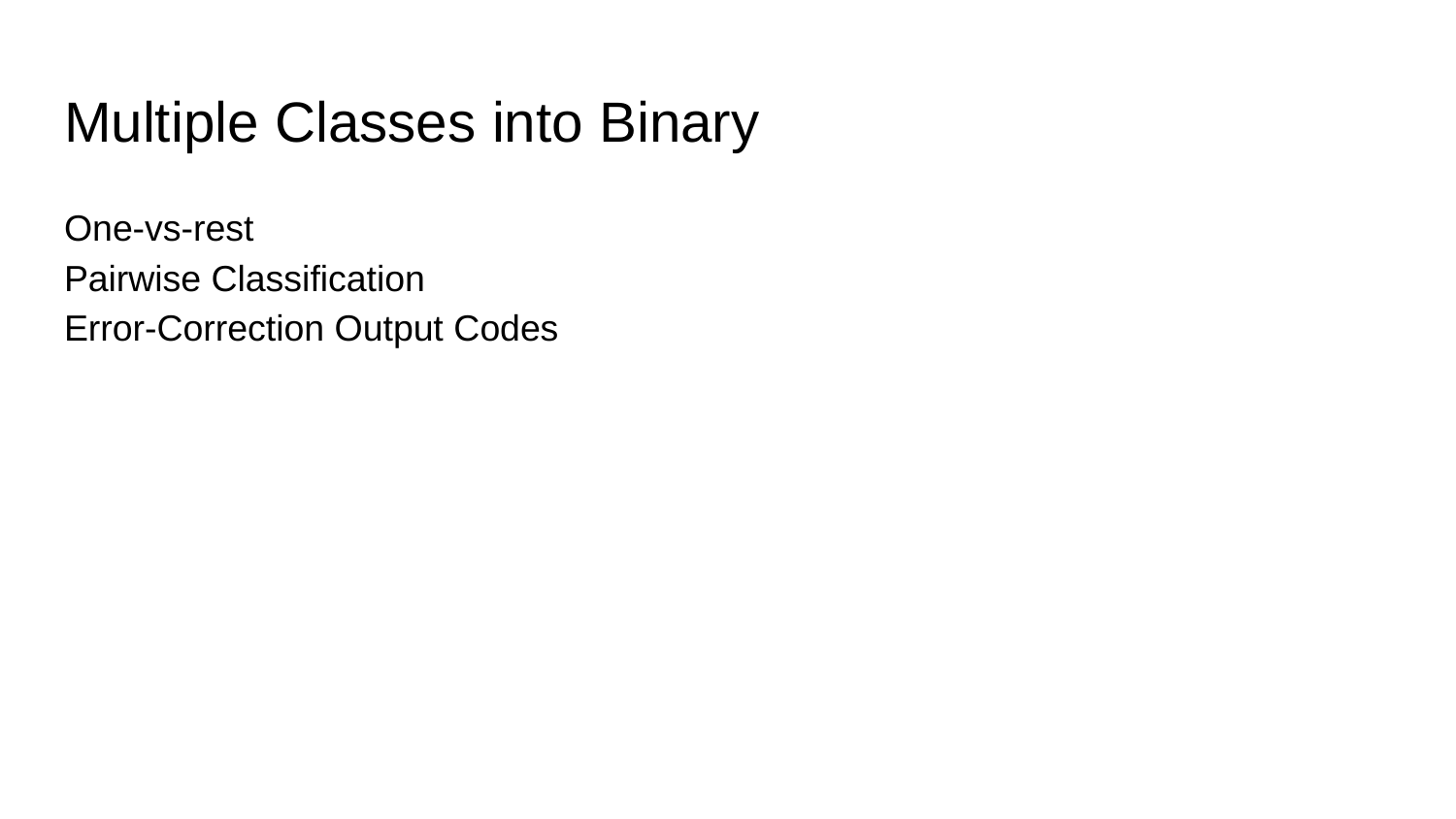

# Multiple Classes into Binary
One-vs-rest
Pairwise Classification
Error-Correction Output Codes